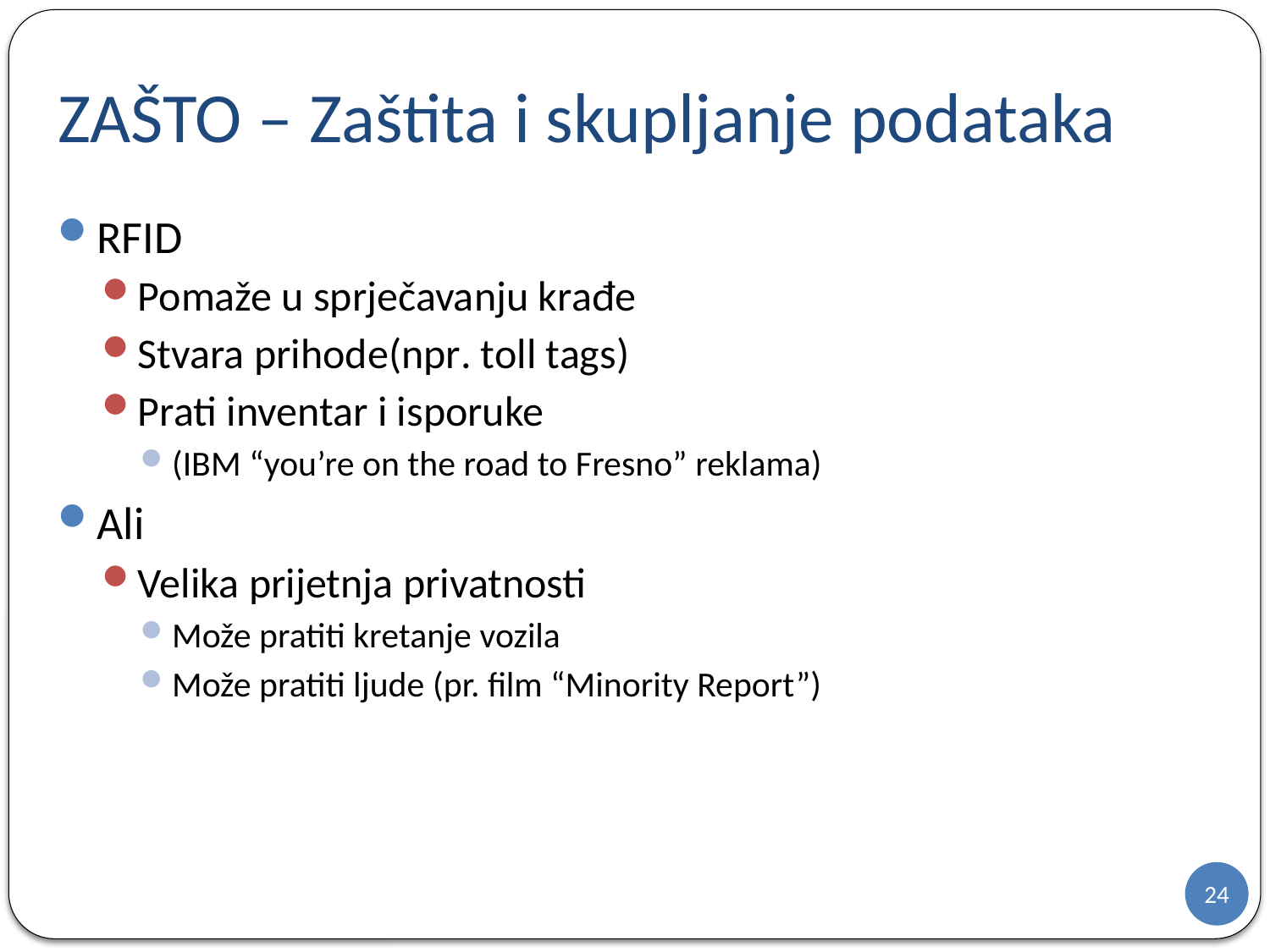

# ZAŠTO – Zaštita i skupljanje podataka
RFID
Pomaže u sprječavanju krađe
Stvara prihode(npr. toll tags)
Prati inventar i isporuke
(IBM “you’re on the road to Fresno” reklama)
Ali
Velika prijetnja privatnosti
Može pratiti kretanje vozila
Može pratiti ljude (pr. film “Minority Report”)
24